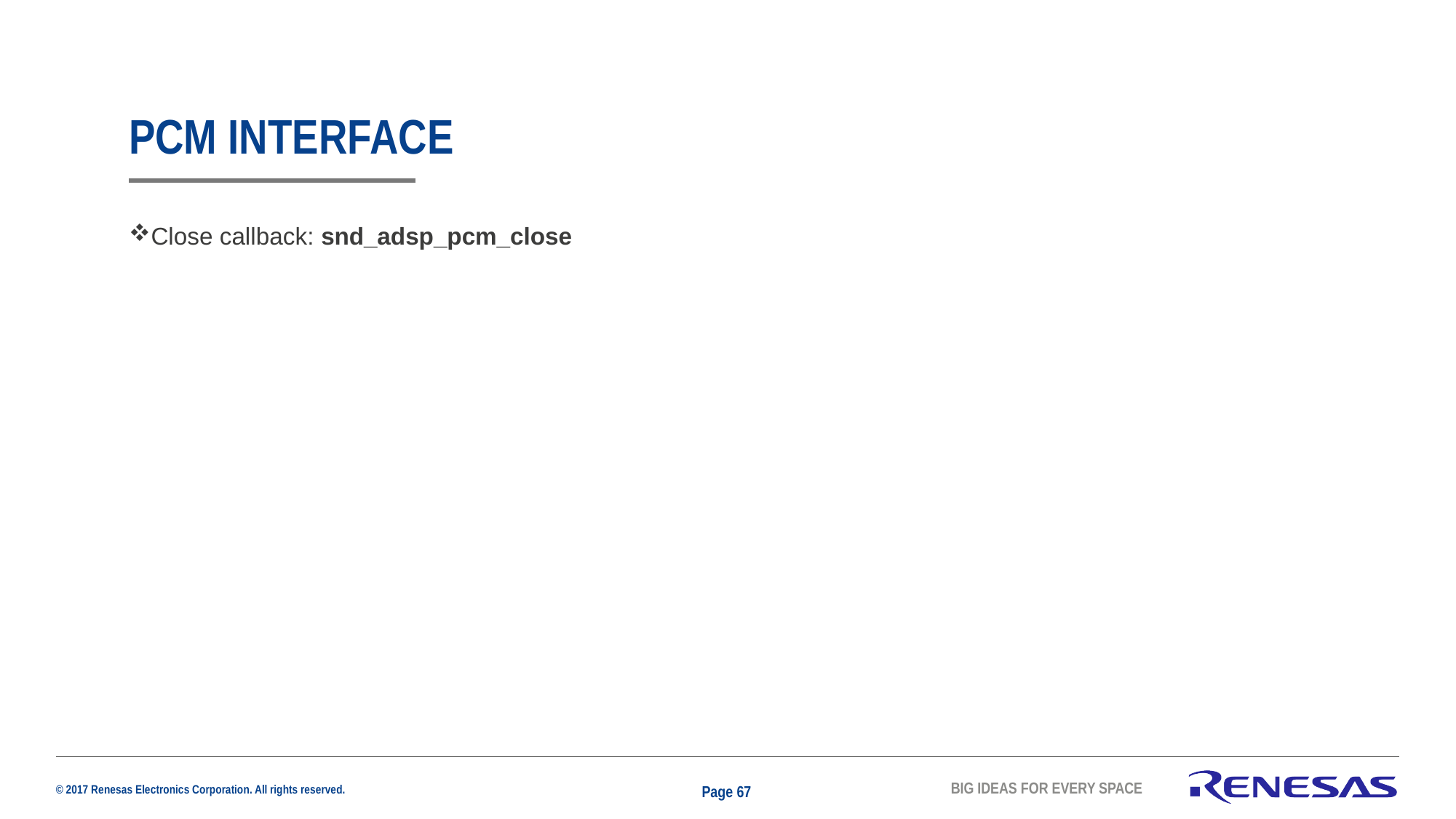

# PCM INTERFACE
Close callback: snd_adsp_pcm_close
Page 67